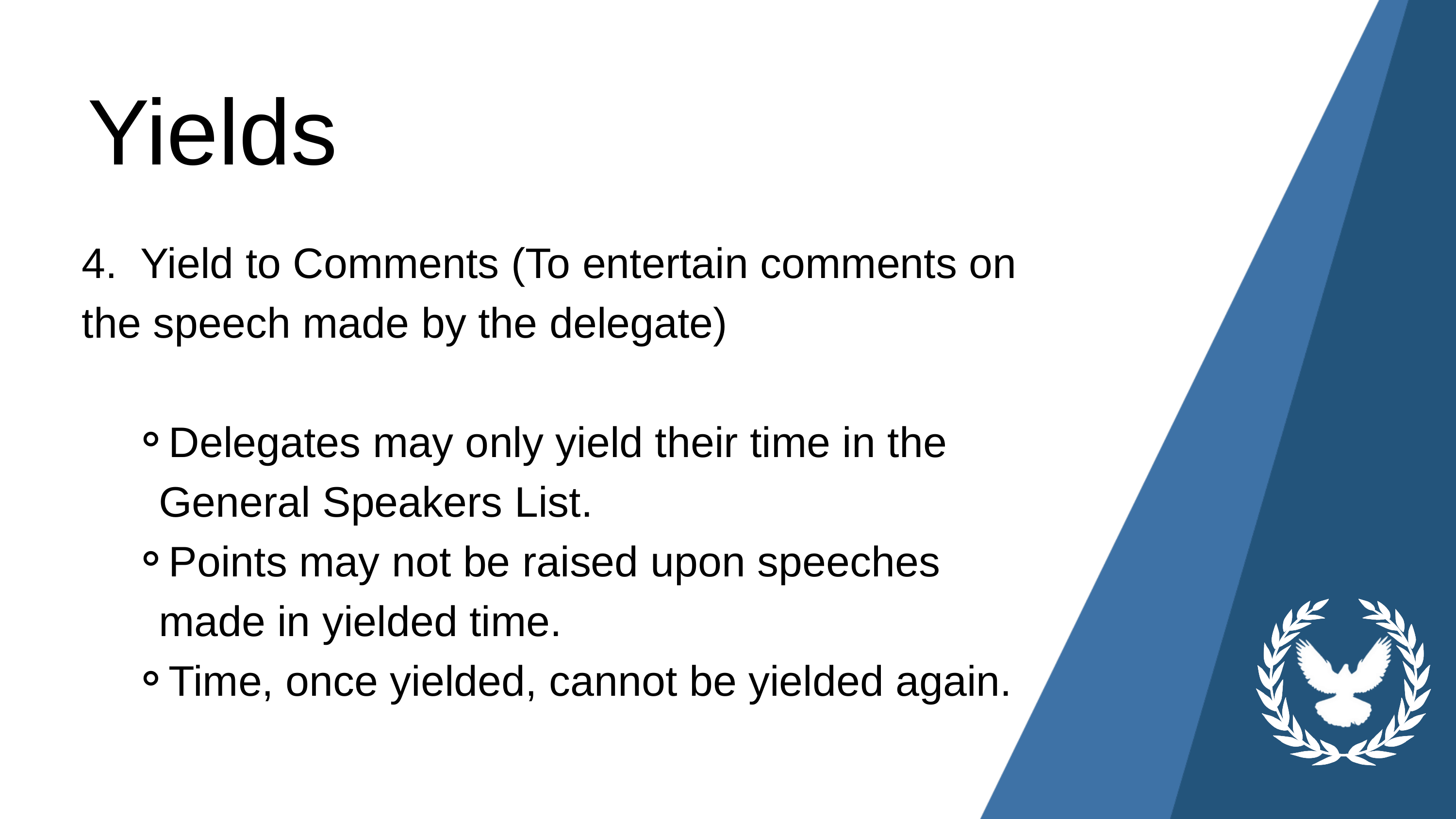

Yields

4.  Yield to Comments (To entertain comments on the speech made by the delegate)

Delegates may only yield their time in the General Speakers List.
Points may not be raised upon speeches made in yielded time.
Time, once yielded, cannot be yielded again.